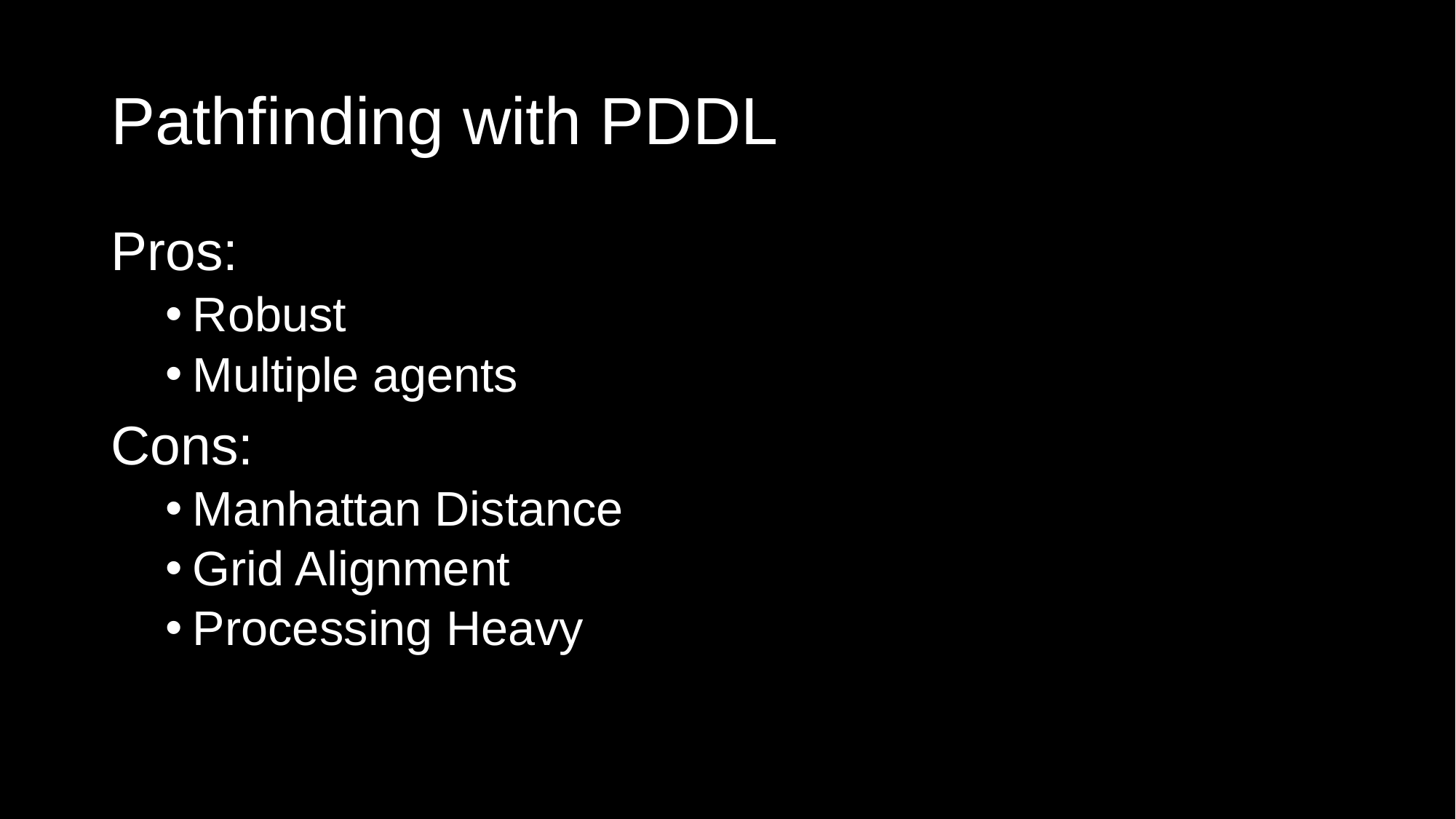

# Pathfinding with PDDL
Pros:
Robust
Multiple agents
Cons:
Manhattan Distance
Grid Alignment
Processing Heavy